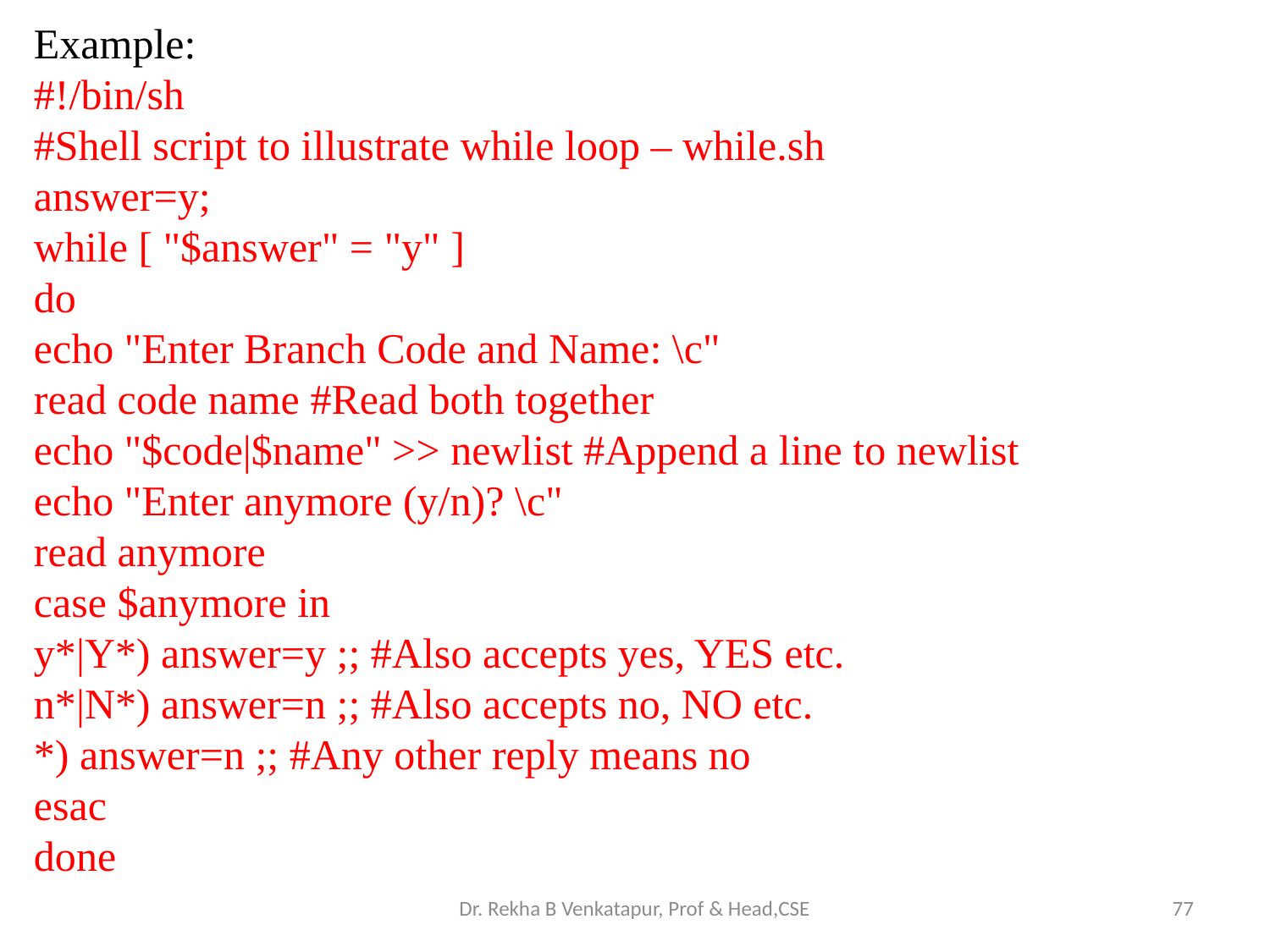

Example:
#!/bin/sh
#Shell script to illustrate while loop – while.sh
answer=y;
while [ "$answer" = "y" ]
do
echo "Enter Branch Code and Name: \c"
read code name #Read both together
echo "$code|$name" >> newlist #Append a line to newlist
echo "Enter anymore (y/n)? \c"
read anymore
case $anymore in
y*|Y*) answer=y ;; #Also accepts yes, YES etc.
n*|N*) answer=n ;; #Also accepts no, NO etc.
*) answer=n ;; #Any other reply means no
esac
done

Dr. Rekha B Venkatapur, Prof & Head,CSE
77